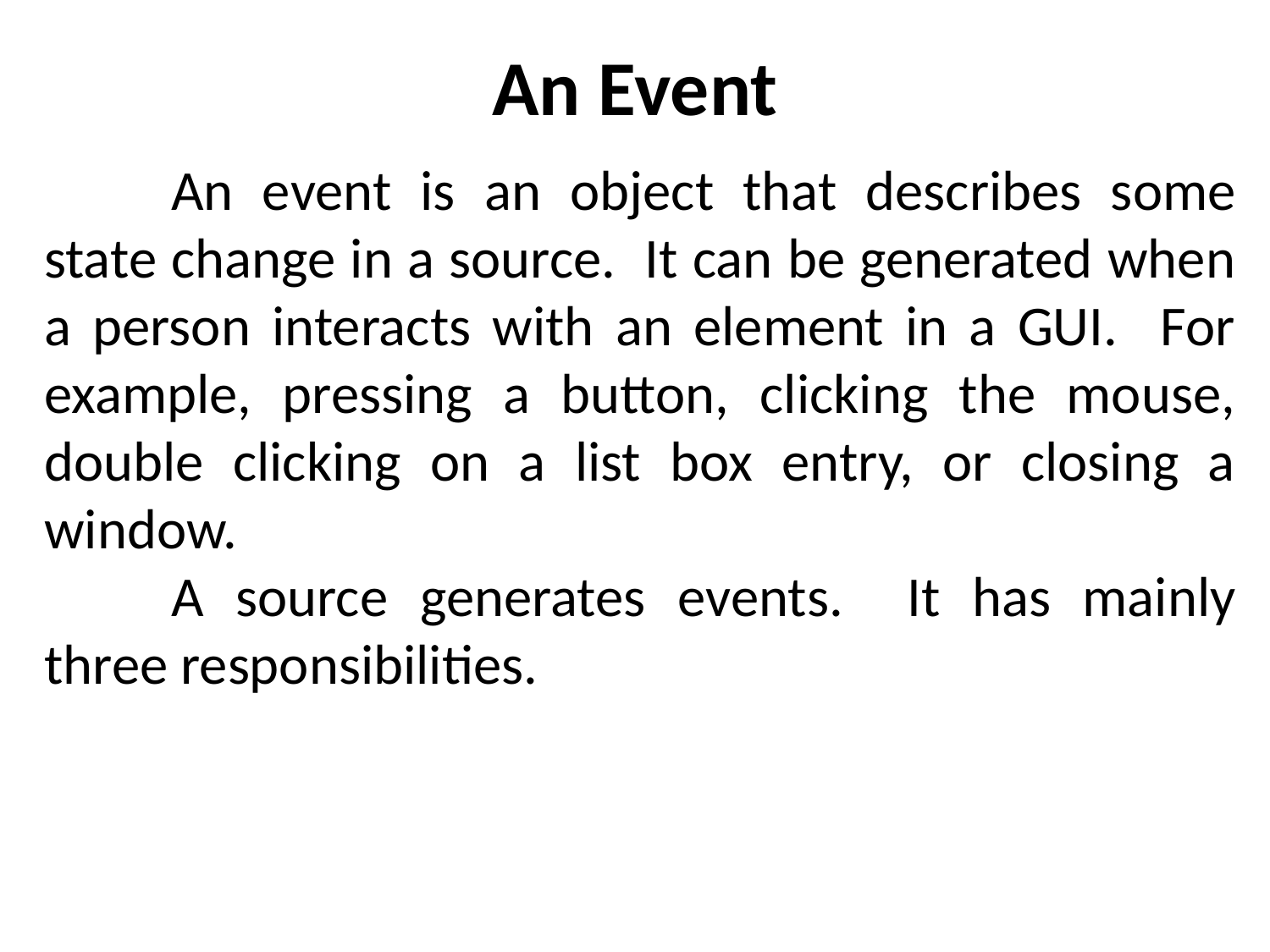

# An Event
	An event is an object that describes some state change in a source.  It can be generated when a person interacts with an element in a GUI.  For example, pressing a button, clicking the mouse, double clicking on a list box entry, or closing a window.
	A source generates events.  It has mainly three responsibilities.